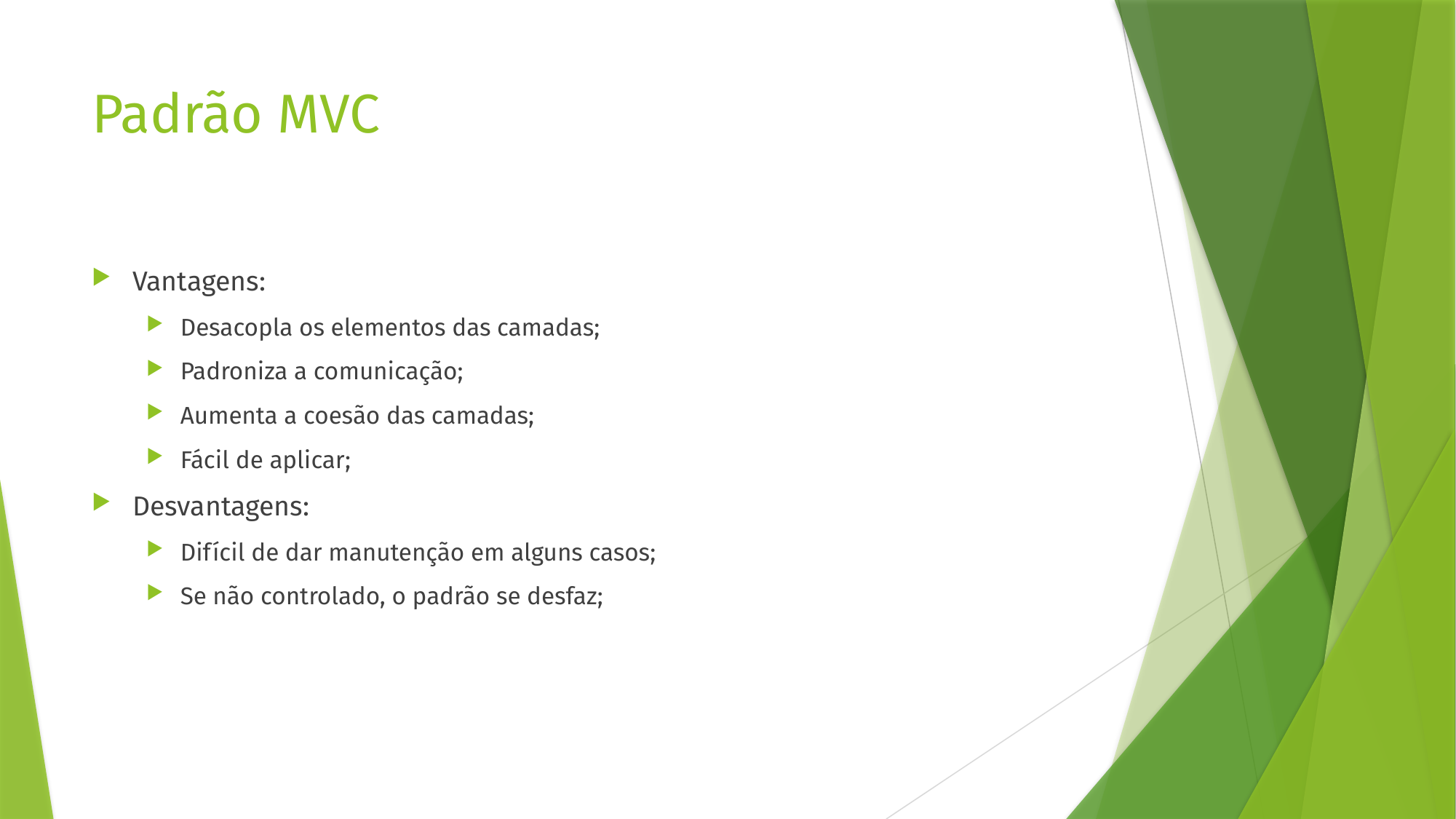

# Padrão MVC
Vantagens:
Desacopla os elementos das camadas;
Padroniza a comunicação;
Aumenta a coesão das camadas;
Fácil de aplicar;
Desvantagens:
Difícil de dar manutenção em alguns casos;
Se não controlado, o padrão se desfaz;